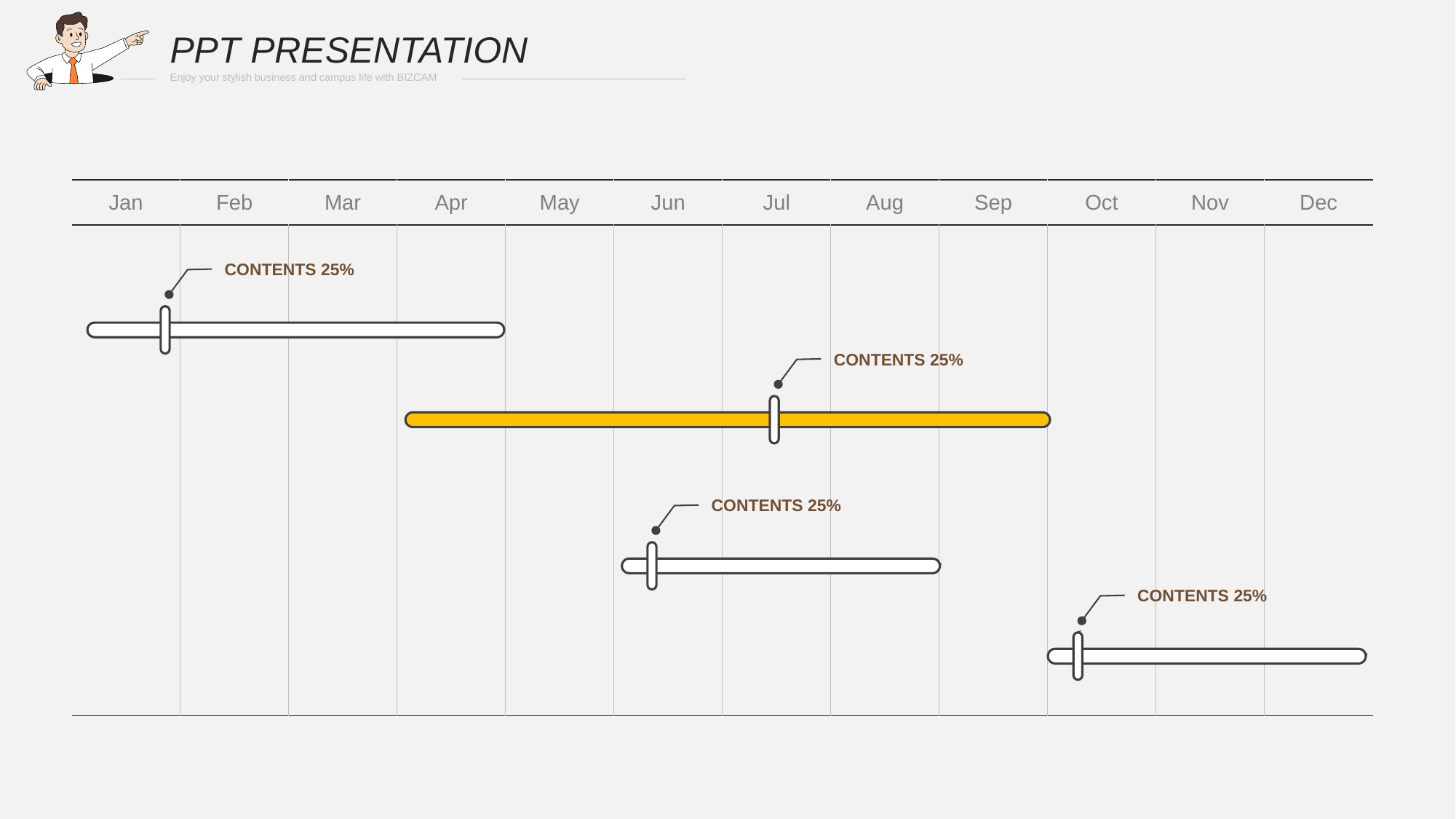

PPT PRESENTATION
Enjoy your stylish business and campus life with BIZCAM
| Jan | Feb | Mar | Apr | May | Jun | Jul | Aug | Sep | Oct | Nov | Dec |
| --- | --- | --- | --- | --- | --- | --- | --- | --- | --- | --- | --- |
|  |  |  |  |  |  |  |  |  |  |  |  |
CONTENTS 25%

CONTENTS 25%

CONTENTS 25%

CONTENTS 25%